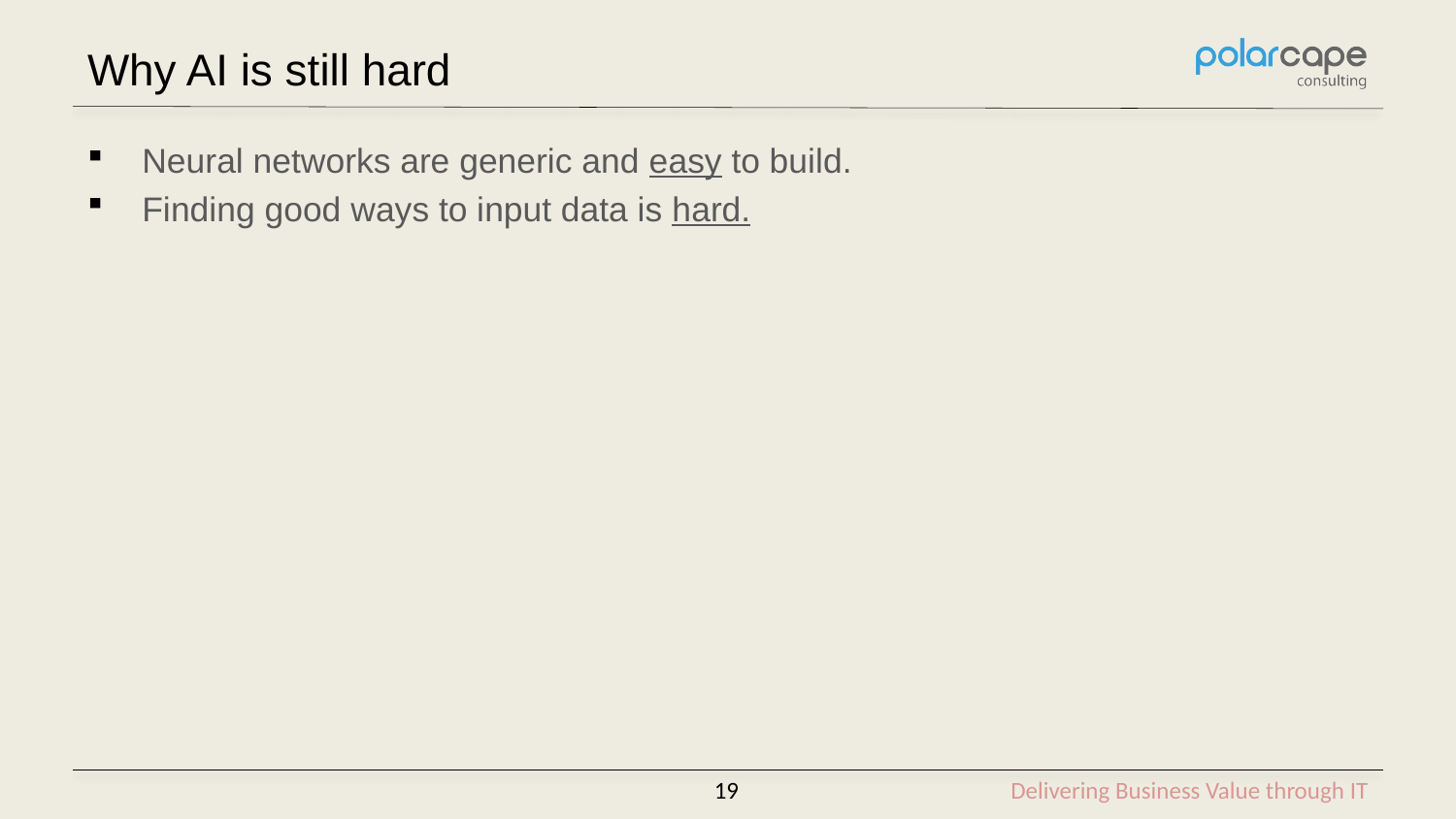

# Why AI is still hard
Neural networks are generic and easy to build.
Finding good ways to input data is hard.

19